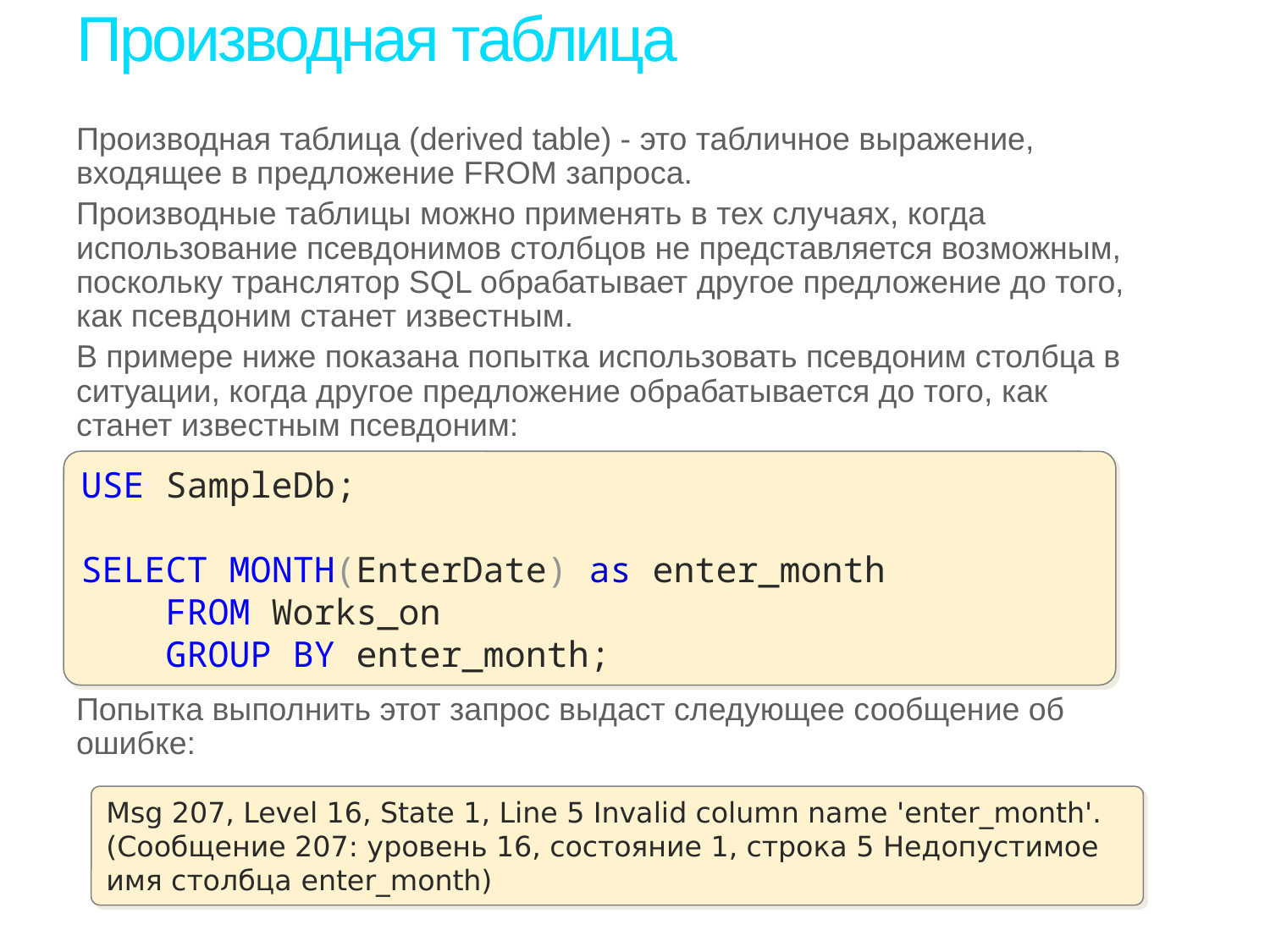

# Производная таблица
Производная таблица (derived table) - это табличное выражение, входящее в предложение FROM запроса.
Производные таблицы можно применять в тех случаях, когда использование псевдонимов столбцов не представляется возможным, поскольку транслятор SQL обрабатывает другое предложение до того, как псевдоним станет известным.
В примере ниже показана попытка использовать псевдоним столбца в ситуации, когда другое предложение обрабатывается до того, как станет известным псевдоним:

Попытка выполнить этот запрос выдаст следующее сообщение об ошибке:

USE SampleDb;

SELECT MONTH(EnterDate) as enter_month
    FROM Works_on
    GROUP BY enter_month;
Msg 207, Level 16, State 1, Line 5 Invalid column name 'enter_month'. (Сообщение 207: уровень 16, состояние 1, строка 5 Недопустимое имя столбца enter_month)